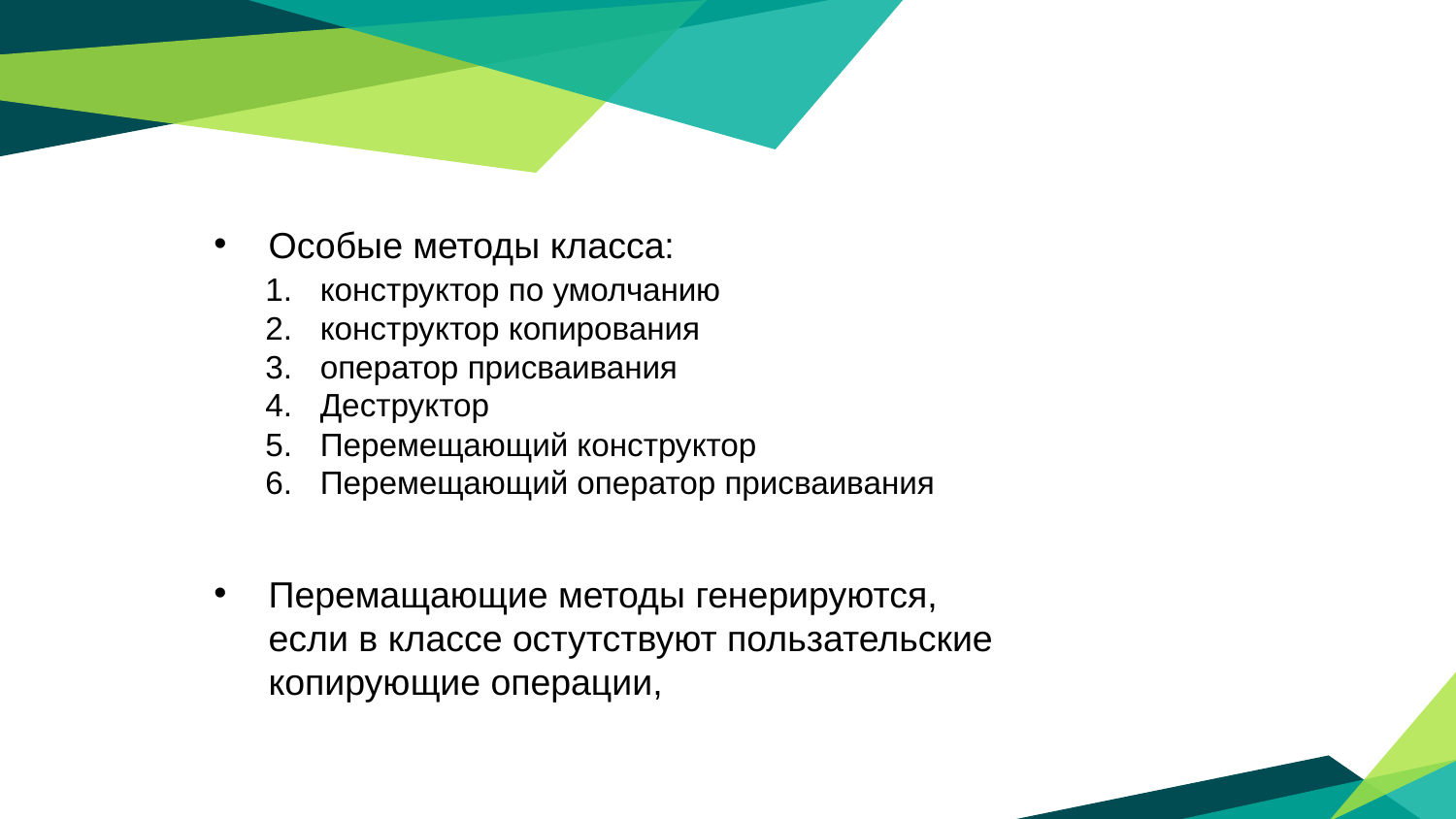

Особые методы класса:

Перемащающие методы генерируются, если в классе остутствуют пользательские копирующие операции,

конструктор по умолчанию
конструктор копирования
оператор присваивания
Деструктор
Перемещающий конструктор
Перемещающий оператор присваивания